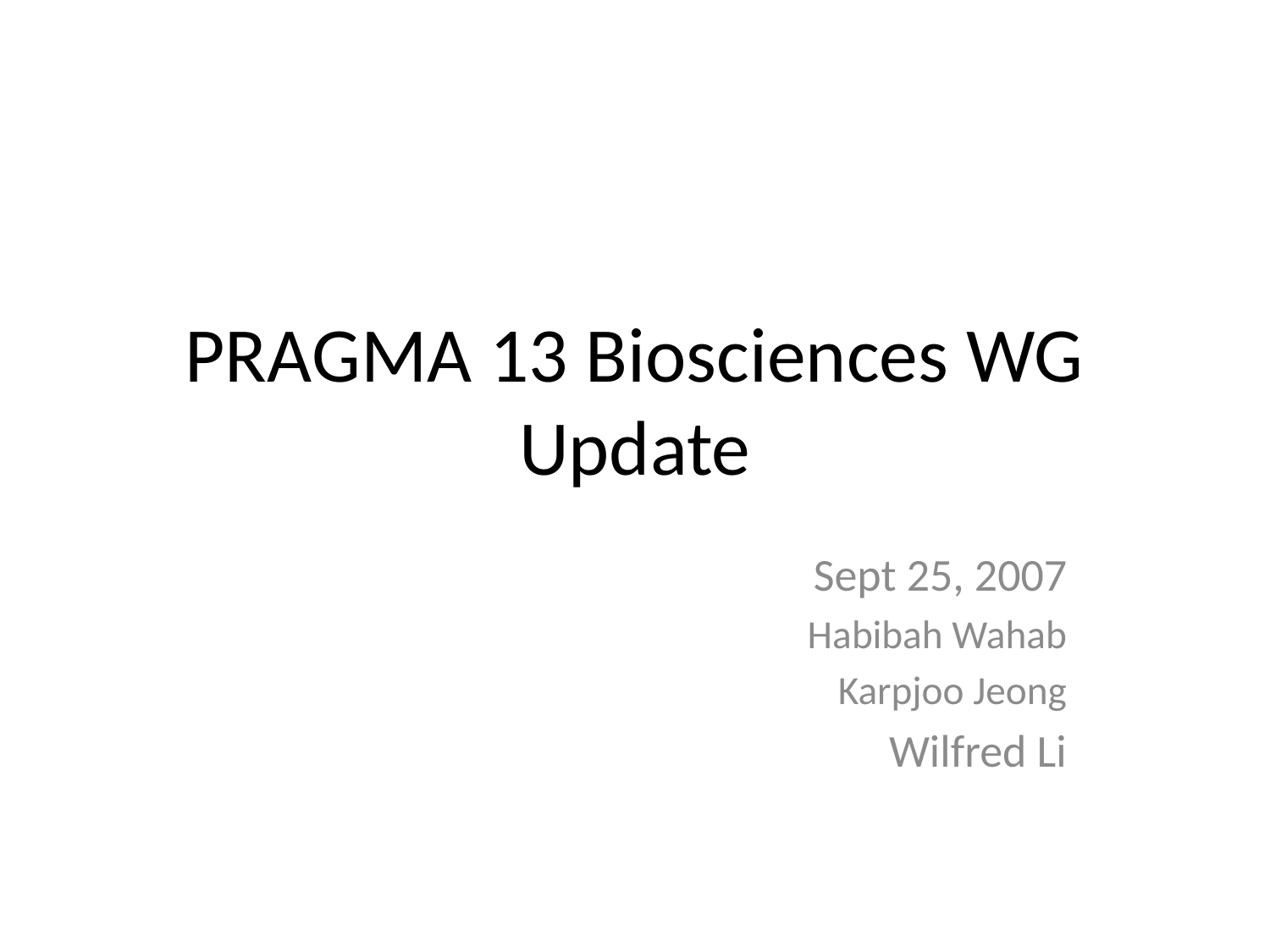

# PRAGMA 13 Biosciences WG Update
Sept 25, 2007
Habibah Wahab
Karpjoo Jeong
	Wilfred Li